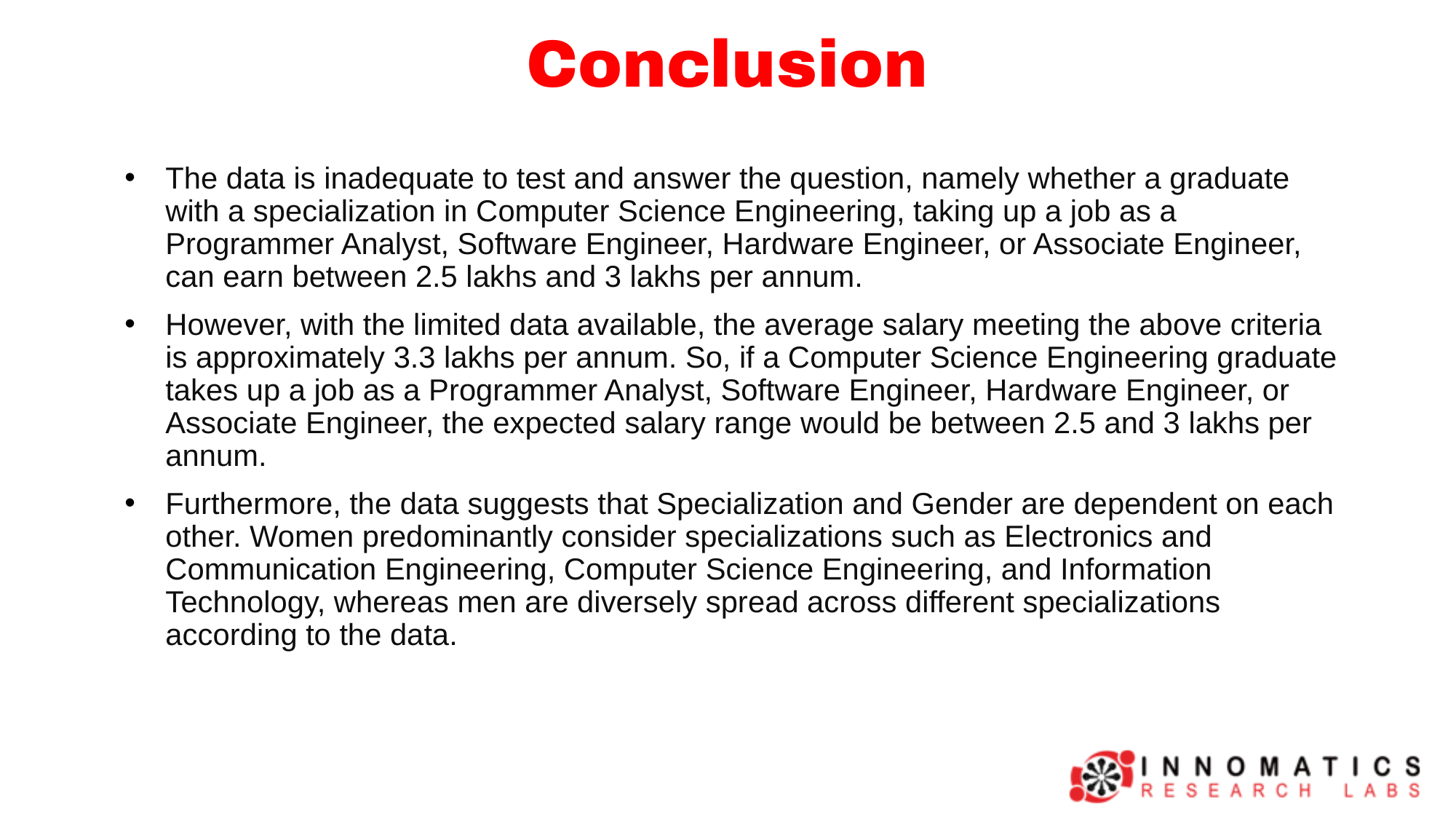

# Conclusion

The data is inadequate to test and answer the question, namely whether a graduate with a specialization in Computer Science Engineering, taking up a job as a Programmer Analyst, Software Engineer, Hardware Engineer, or Associate Engineer, can earn between 2.5 lakhs and 3 lakhs per annum.
However, with the limited data available, the average salary meeting the above criteria is approximately 3.3 lakhs per annum. So, if a Computer Science Engineering graduate takes up a job as a Programmer Analyst, Software Engineer, Hardware Engineer, or Associate Engineer, the expected salary range would be between 2.5 and 3 lakhs per annum.
Furthermore, the data suggests that Specialization and Gender are dependent on each other. Women predominantly consider specializations such as Electronics and Communication Engineering, Computer Science Engineering, and Information Technology, whereas men are diversely spread across different specializations according to the data.